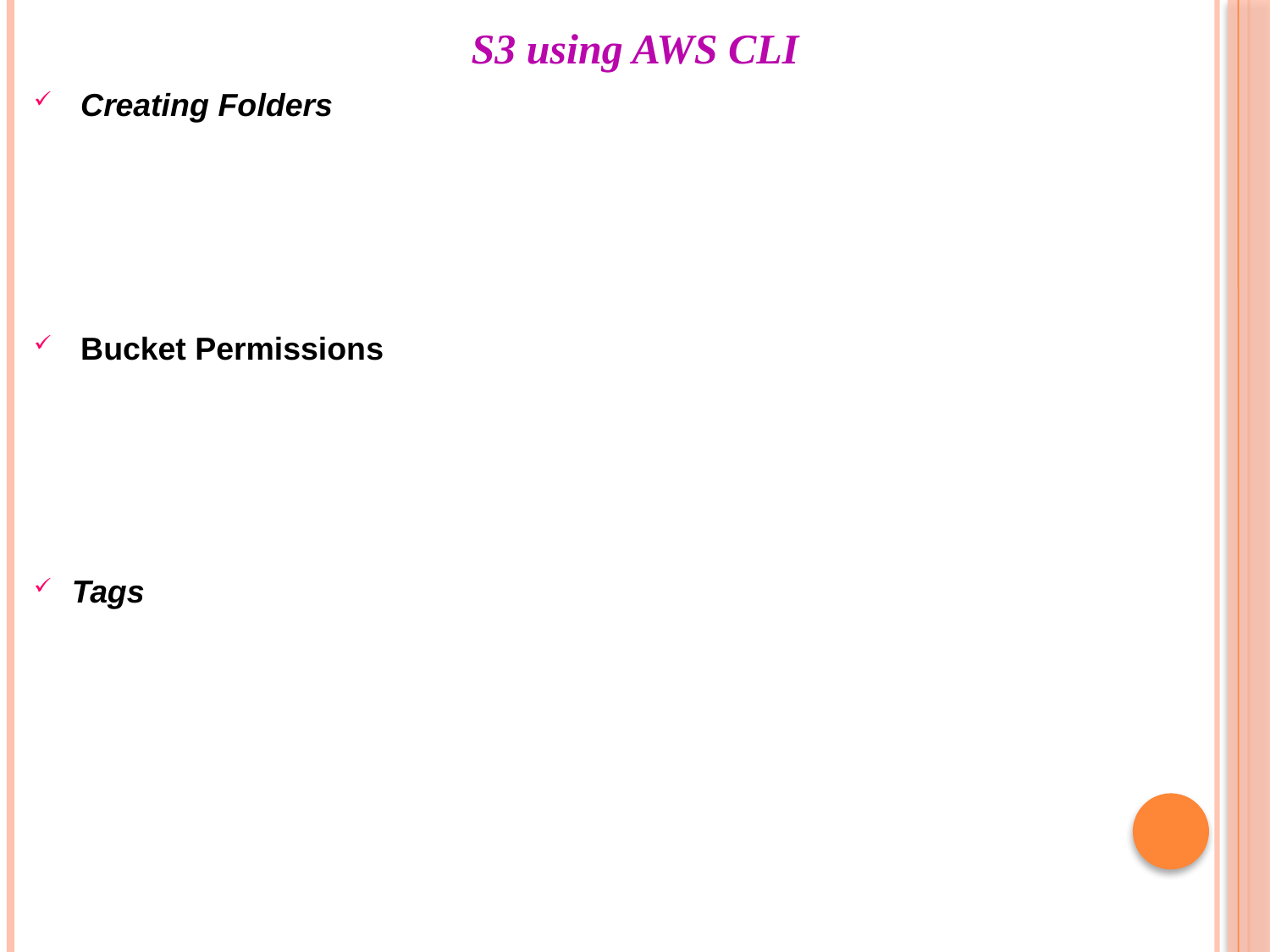

# S3 using AWS CLI
 Creating Folders

 Bucket Permissions

Tags